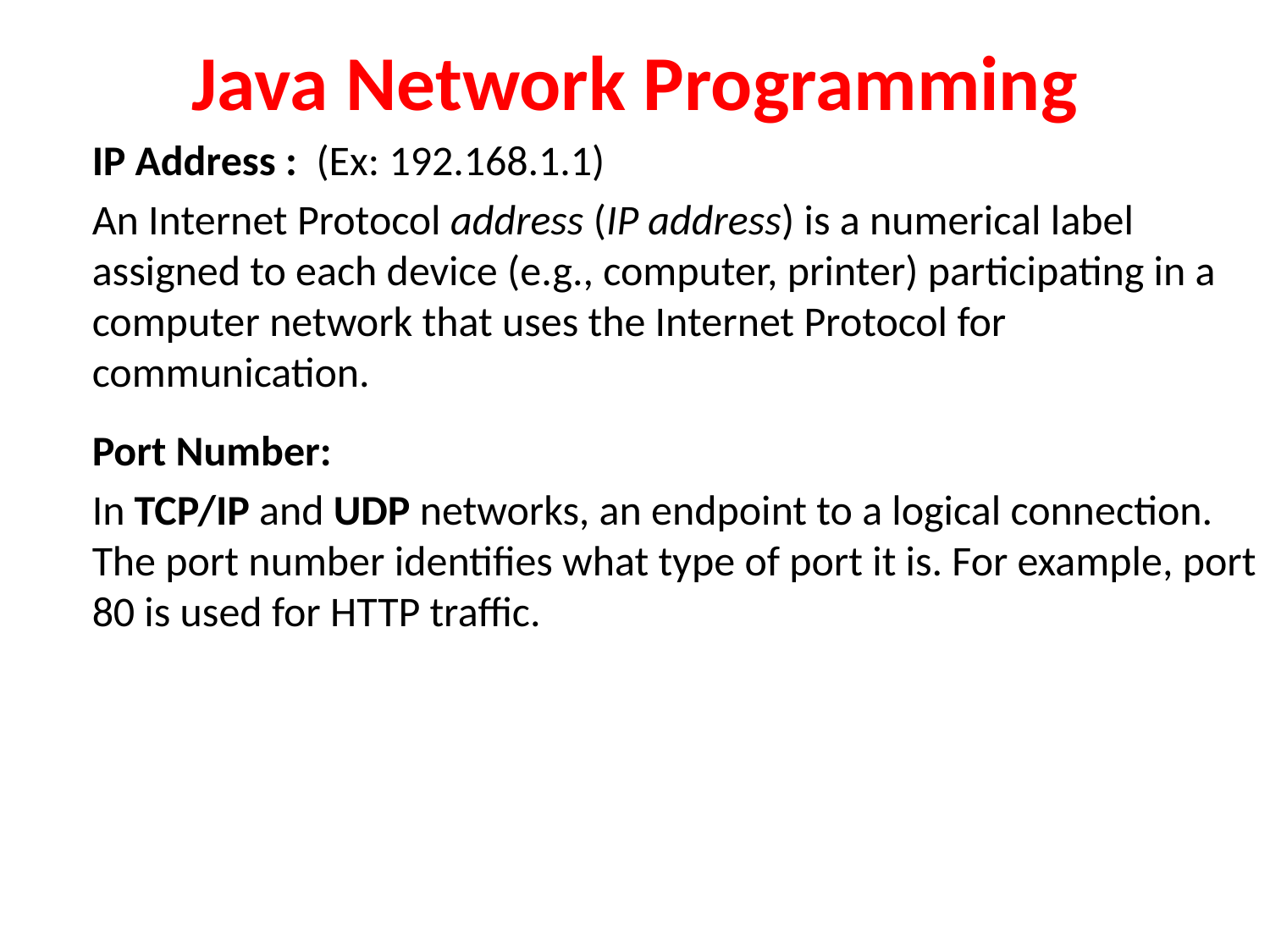

# Java Network Programming
	IP Address :  (Ex: 192.168.1.1)
	An Internet Protocol address (IP address) is a numerical label assigned to each device (e.g., computer, printer) participating in a computer network that uses the Internet Protocol for communication.

	Port Number:
	In TCP/IP and UDP networks, an endpoint to a logical connection. The port number identifies what type of port it is. For example, port 80 is used for HTTP traffic.